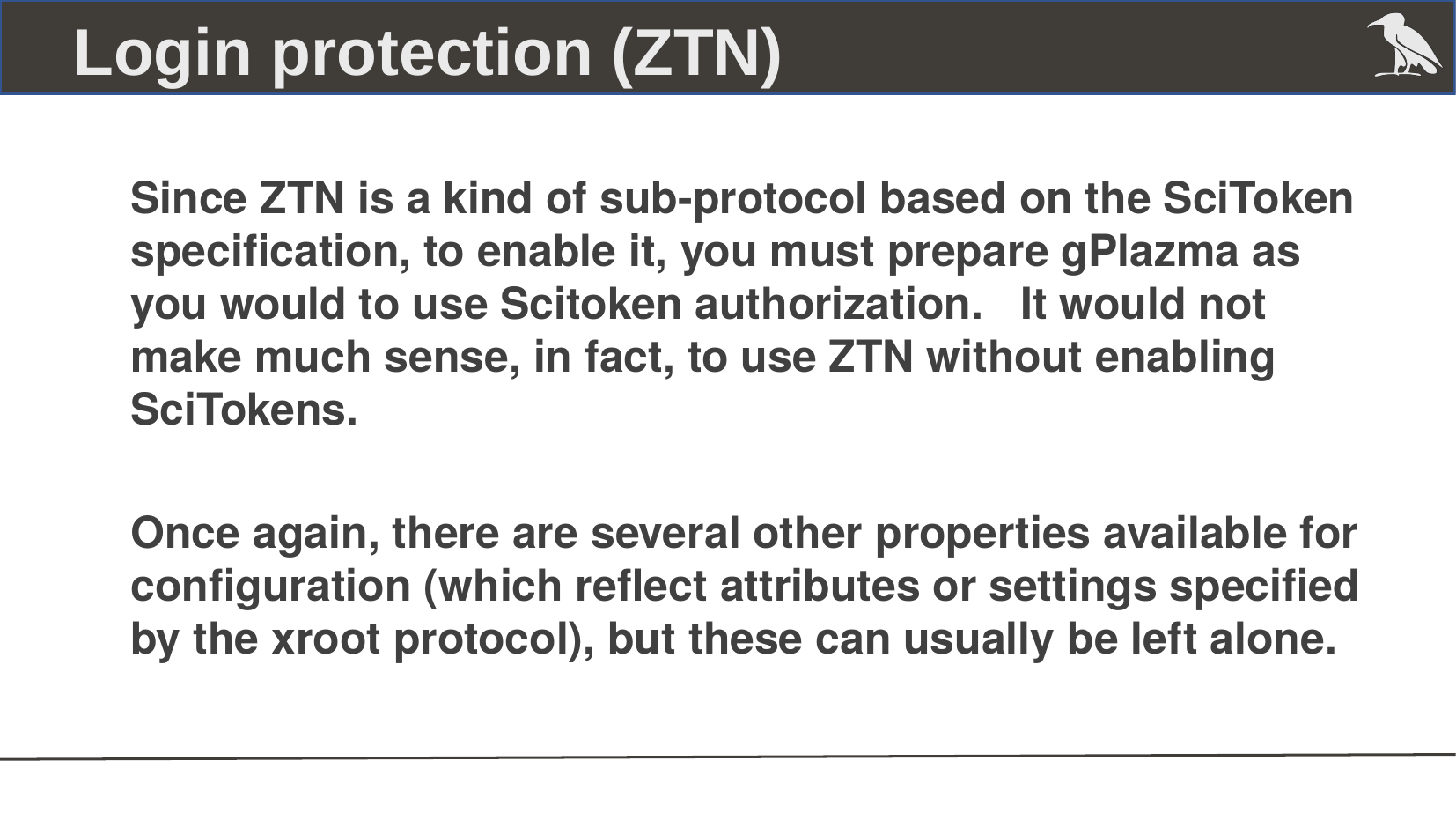

Login protection (ZTN)

Since ZTN is a kind of sub-protocol based on the SciToken specification, to enable it, you must prepare gPlazma as you would to use Scitoken authorization.   It would not make much sense, in fact, to use ZTN without enabling SciTokens.

Once again, there are several other properties available for configuration (which reflect attributes or settings specified by the xroot protocol), but these can usually be left alone.